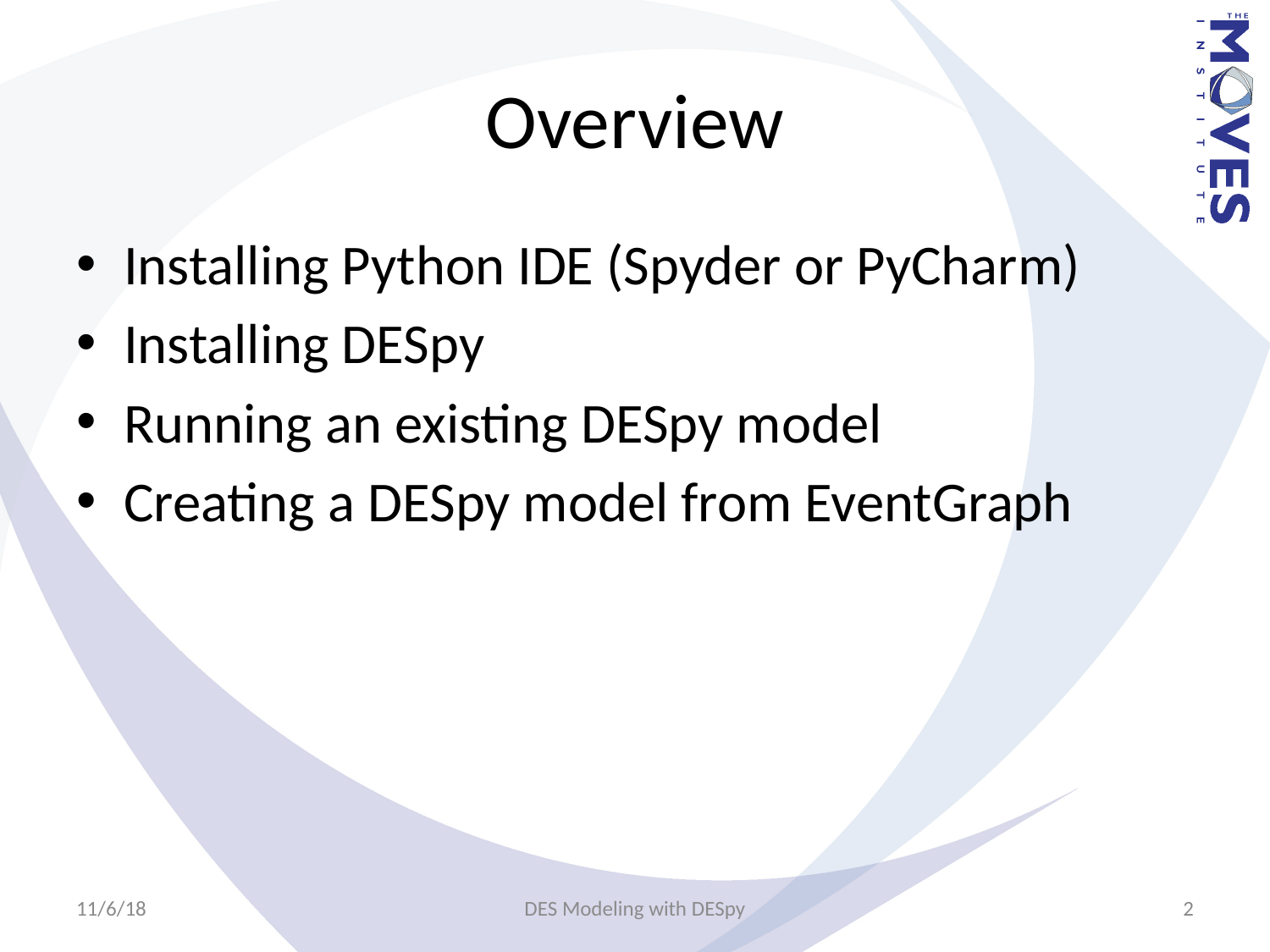

# Overview
Installing Python IDE (Spyder or PyCharm)
Installing DESpy
Running an existing DESpy model
Creating a DESpy model from EventGraph
11/6/18
DES Modeling with DESpy
2